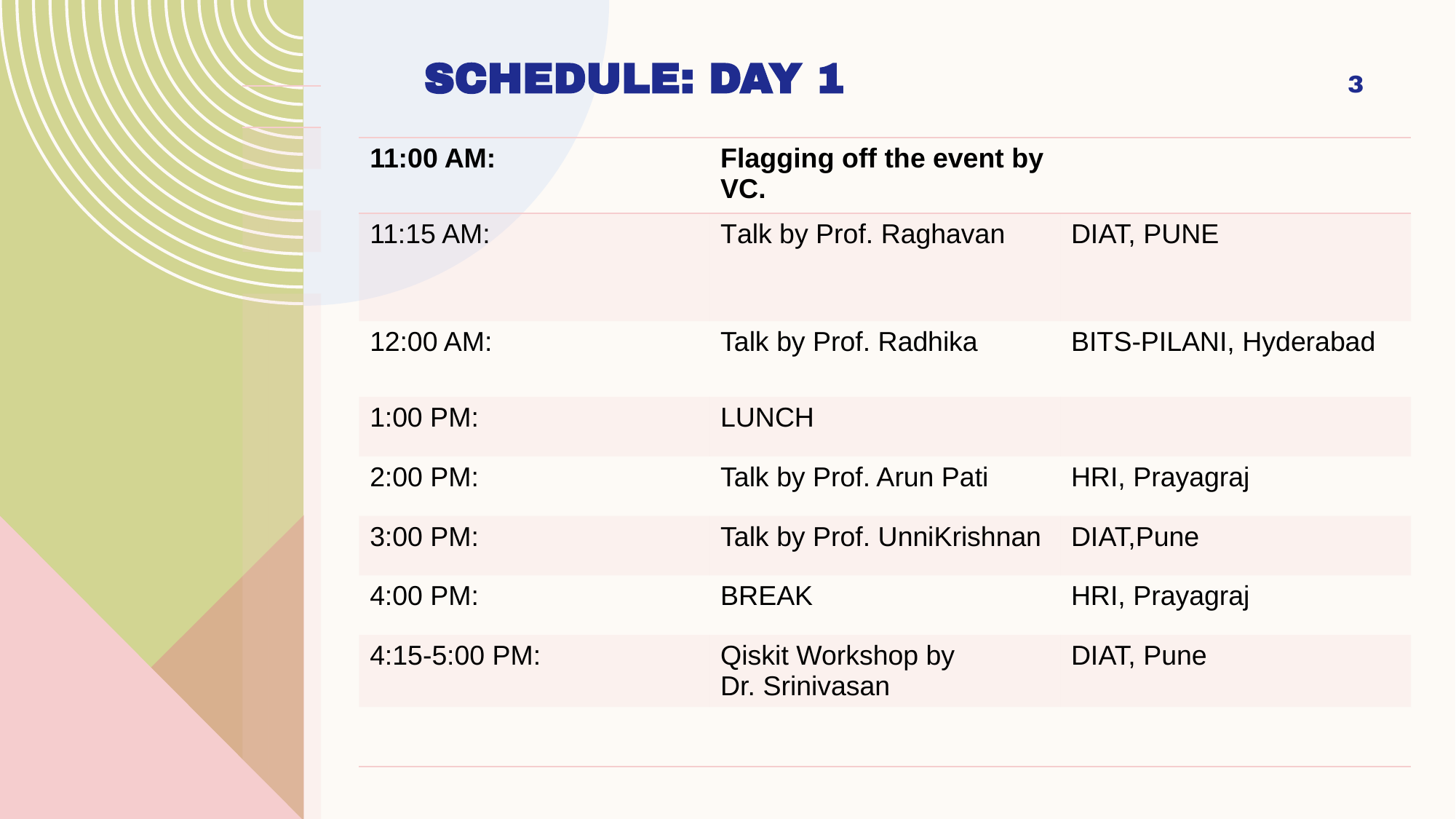

# Schedule: day 1
3
|  |  |  |
| --- | --- | --- |
|  |  |  |
|  |  |  |
|  |  |  |
|  |  |  |
|  |  |  |
|  |  |  |
|  |  |  |
| 11:00 AM: | Flagging off the event by VC. |  |
| --- | --- | --- |
| 11:15 AM: | Talk by Prof. Raghavan | DIAT, PUNE |
| 12:00 AM: | Talk by Prof. Radhika | BITS-PILANI, Hyderabad |
| 1:00 PM: | LUNCH |  |
| 2:00 PM: | Talk by Prof. Arun Pati | HRI, Prayagraj |
| 3:00 PM: | Talk by Prof. UnniKrishnan | DIAT,Pune |
| 4:00 PM: | BREAK | HRI, Prayagraj |
| 4:15-5:00 PM: | Qiskit Workshop by Dr. Srinivasan | DIAT, Pune |
|  |  |  |